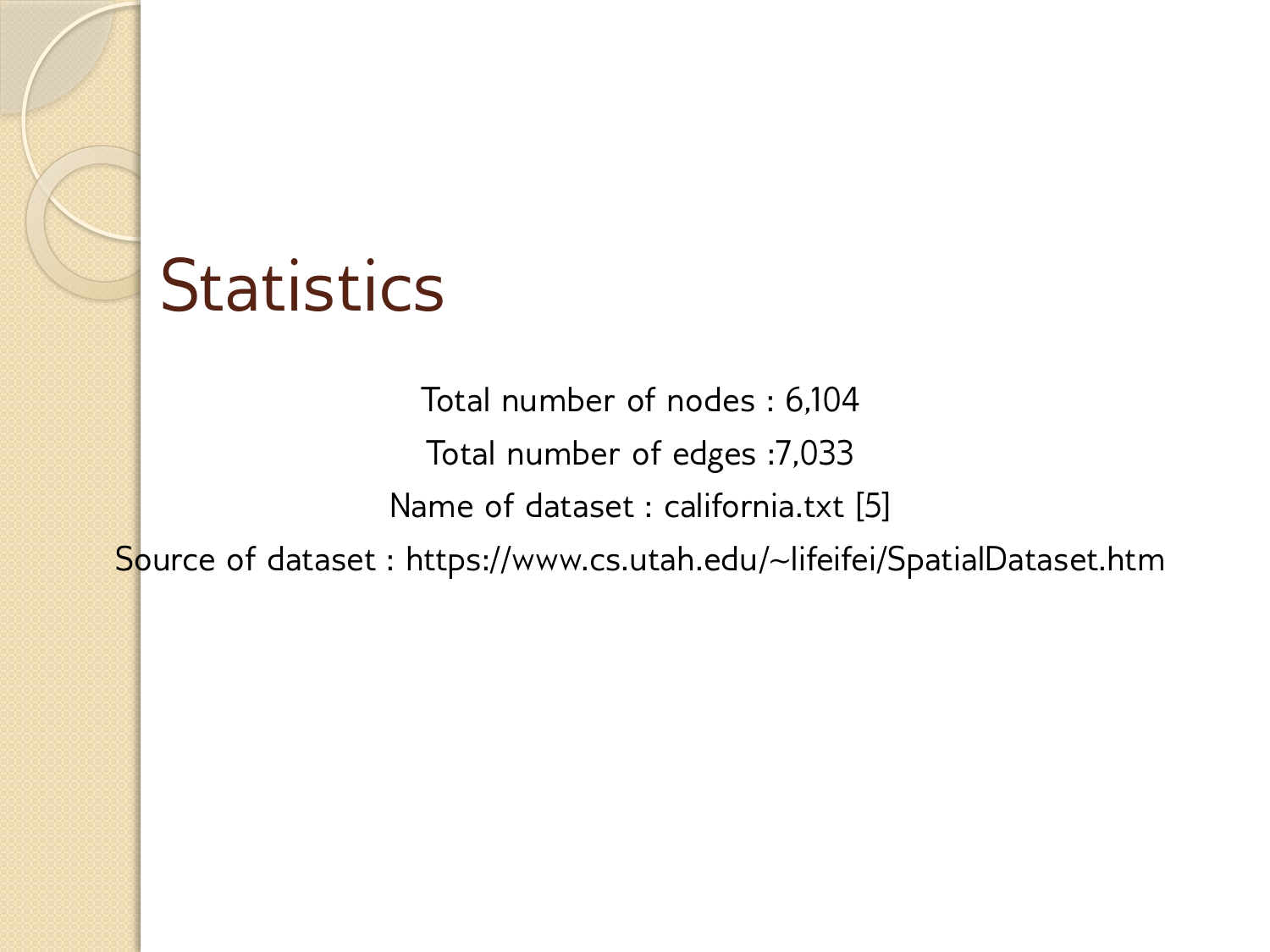

# Statistics
Total number of nodes : 6,104
Total number of edges :7,033
Name of dataset : california.txt [5]
Source of dataset : https://www.cs.utah.edu/~lifeifei/SpatialDataset.htm